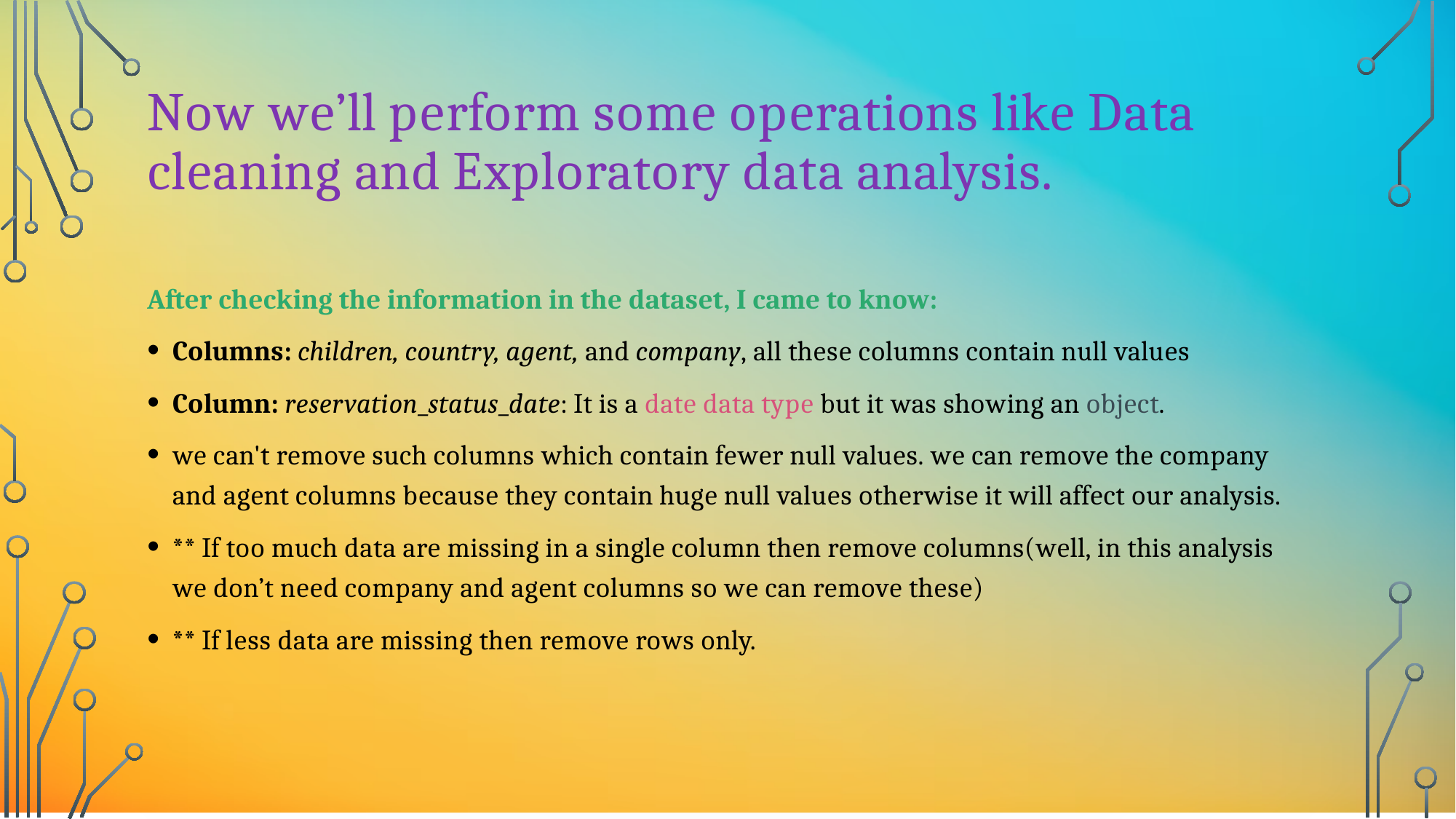

# Now we’ll perform some operations like Data cleaning and Exploratory data analysis.
After checking the information in the dataset, I came to know:
Columns: children, country, agent, and company, all these columns contain null values
Column: reservation_status_date: It is a date data type but it was showing an object.
we can't remove such columns which contain fewer null values. we can remove the company and agent columns because they contain huge null values otherwise it will affect our analysis.
** If too much data are missing in a single column then remove columns(well, in this analysis we don’t need company and agent columns so we can remove these)
** If less data are missing then remove rows only.